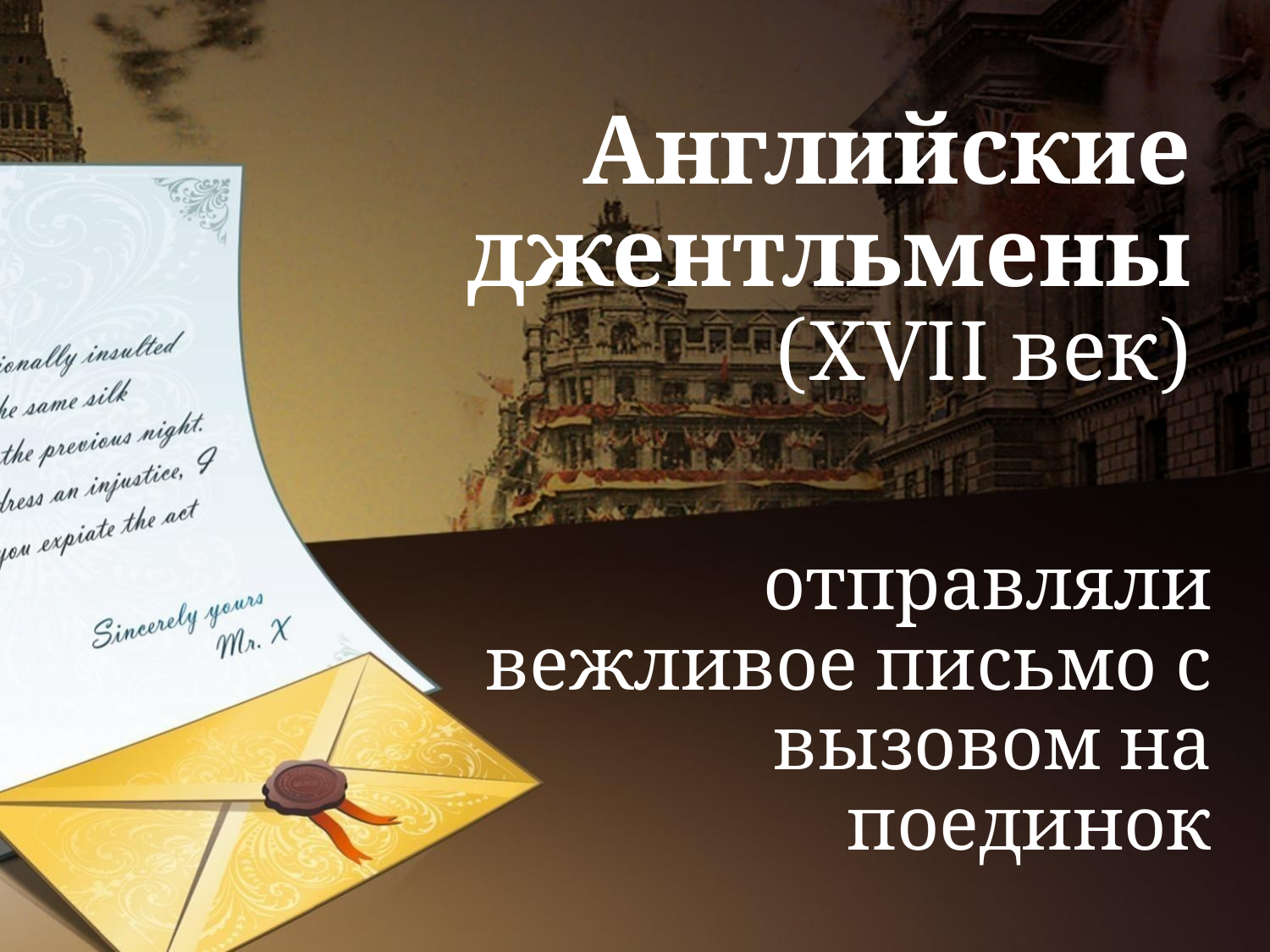

# Английские джентльмены (XVII век)
отправляли вежливое письмо с вызовом на поединок